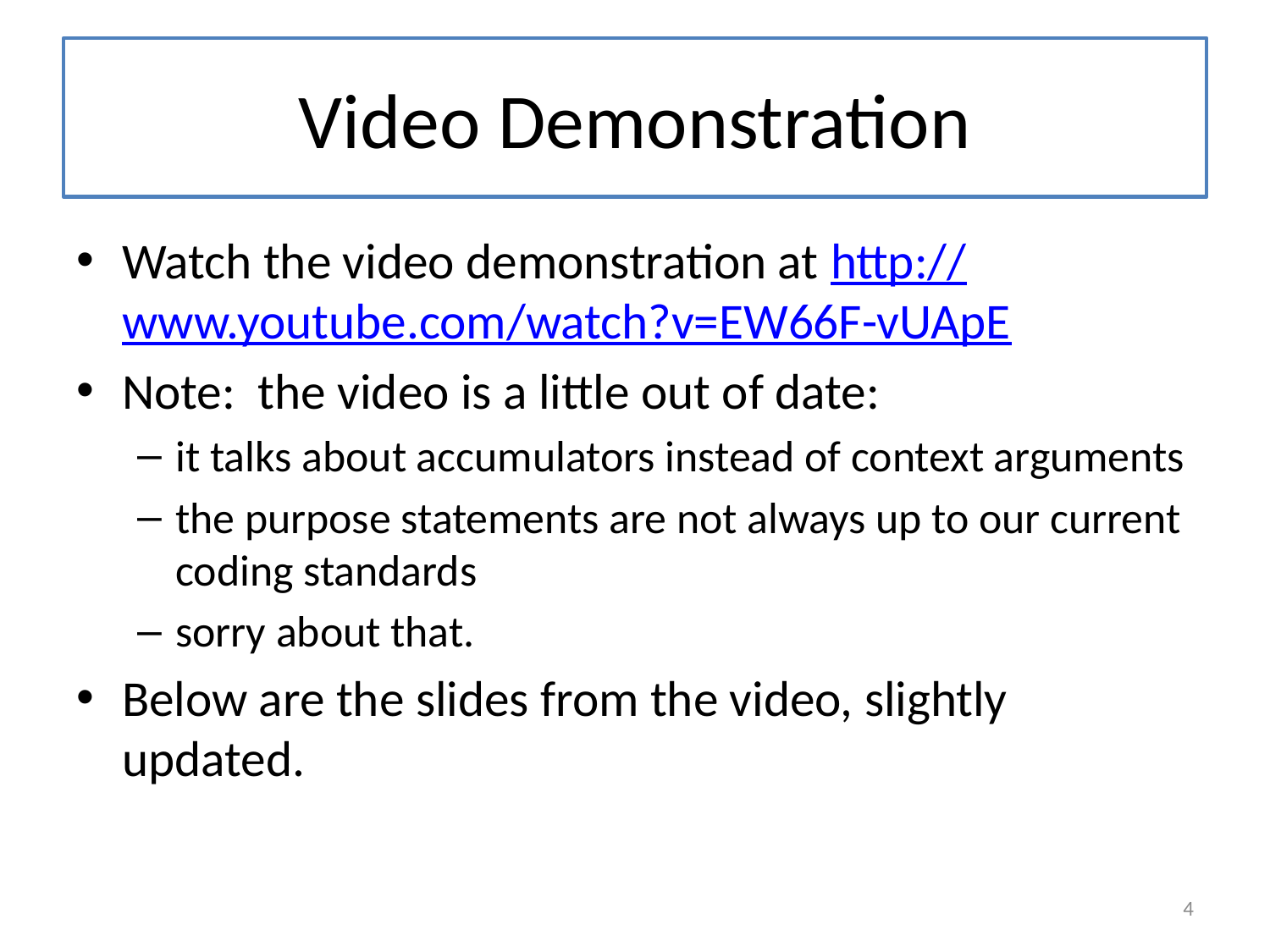

# Video Demonstration
Watch the video demonstration at http://www.youtube.com/watch?v=EW66F-vUApE
Note:  the video is a little out of date:
it talks about accumulators instead of context arguments
the purpose statements are not always up to our current coding standards
sorry about that.
Below are the slides from the video, slightly updated.
4